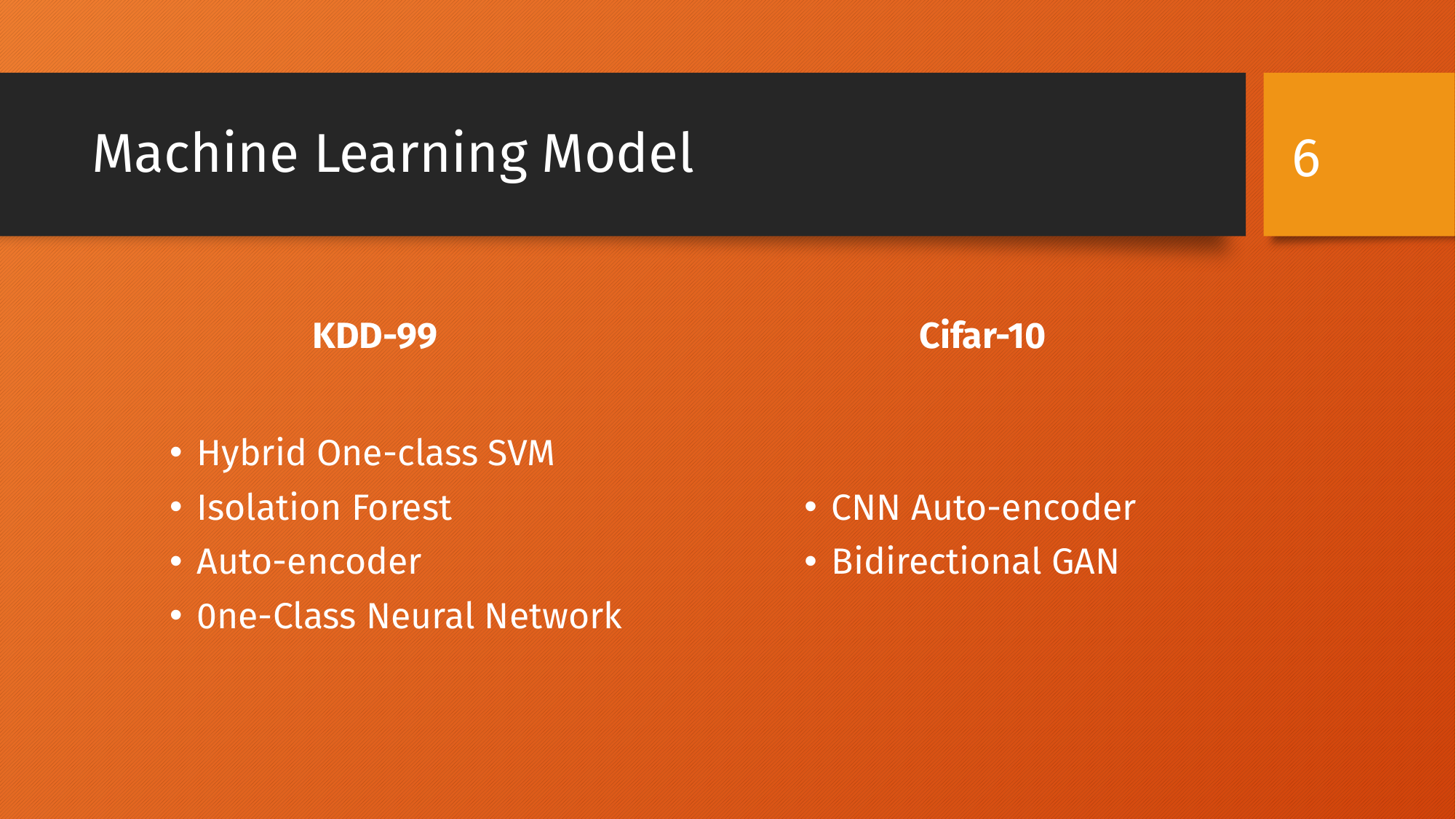

6
# Machine Learning Model
KDD-99
Cifar-10
Hybrid One-class SVM
Isolation Forest
Auto-encoder
0ne-Class Neural Network
CNN Auto-encoder
Bidirectional GAN